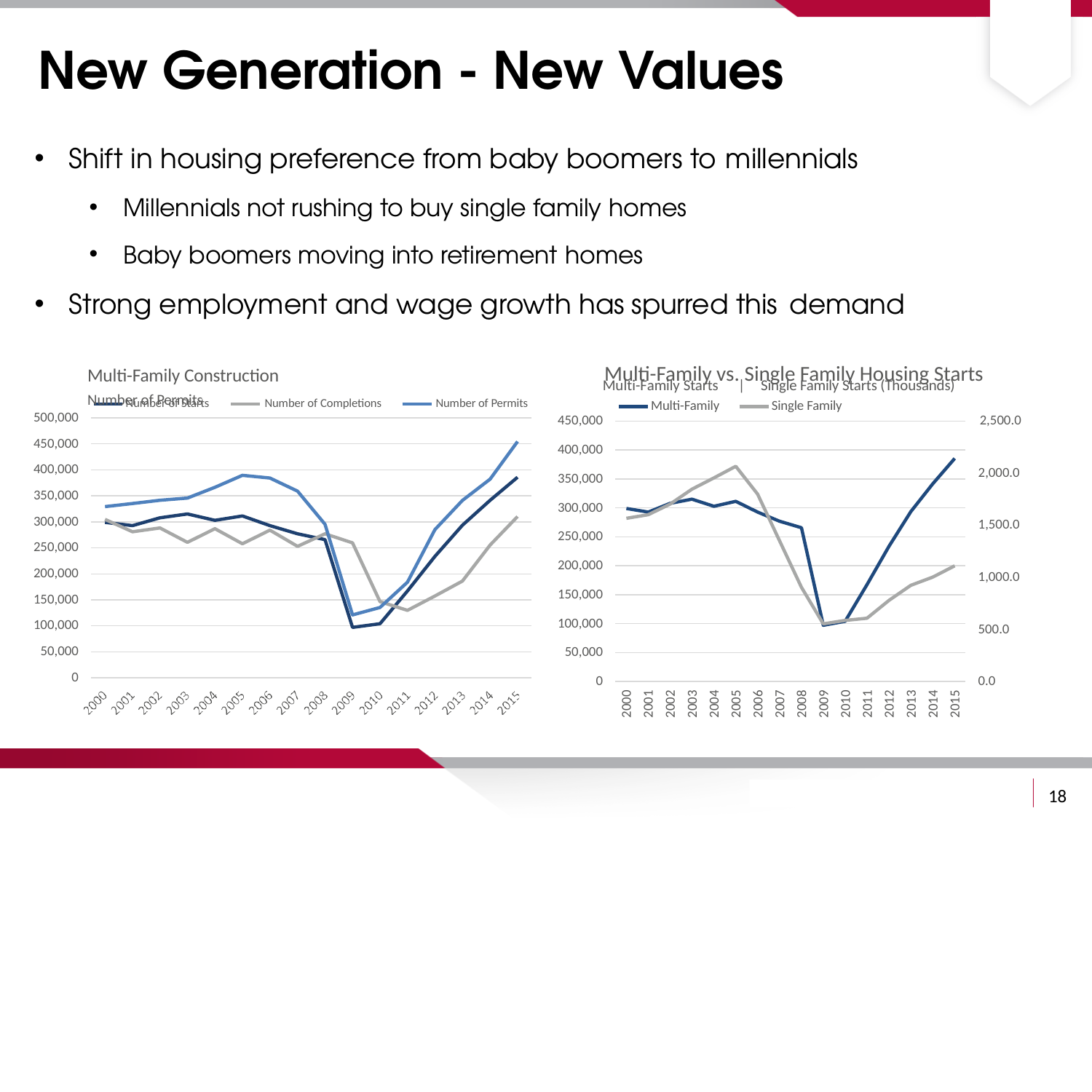

# New Generation - New Values
Shift in housing preference from baby boomers to millennials
Millennials not rushing to buy single family homes
Baby boomers moving into retirement homes
Strong employment and wage growth has spurred this demand
Multi-Family Construction	Multi-Family vs. Single Family Housing Starts
Number of Permits
Multi-Family Starts	|
Multi-Family
Single Family Starts (Thousands)
Single Family
Number of Starts	Number of Completions	Number of Permits
500,000
450,000

450,000	2,500.0

400,000

400,000
2,000.0

350,000

350,000

300,000

300,000
1,500.0

250,000
250,000

200,000
150,000
200,000

1,000.0

150,000

100,000
100,000
500.0

50,000
50,000

0
0
0.0

2000
2001
2002
2003
2004
2005
2006
2007
2008
2009
2010
2011
2012
2013
2014
2015

18